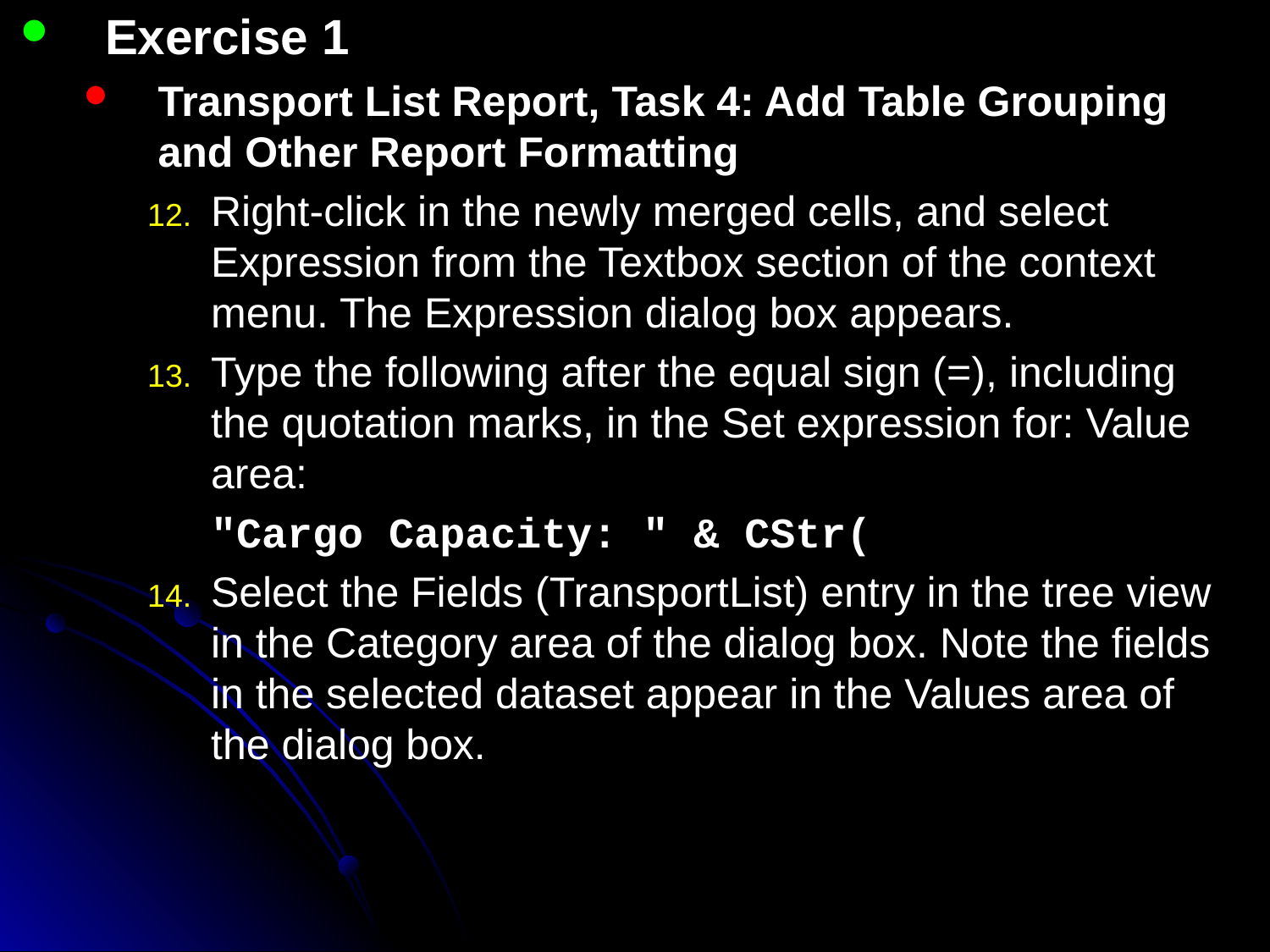

Exercise 1
Transport List Report, Task 4: Add Table Grouping and Other Report Formatting
Right-click in the newly merged cells, and select Expression from the Textbox section of the context menu. The Expression dialog box appears.
Type the following after the equal sign (=), including the quotation marks, in the Set expression for: Value area:
	"Cargo Capacity: " & CStr(
Select the Fields (TransportList) entry in the tree view in the Category area of the dialog box. Note the fields in the selected dataset appear in the Values area of the dialog box.